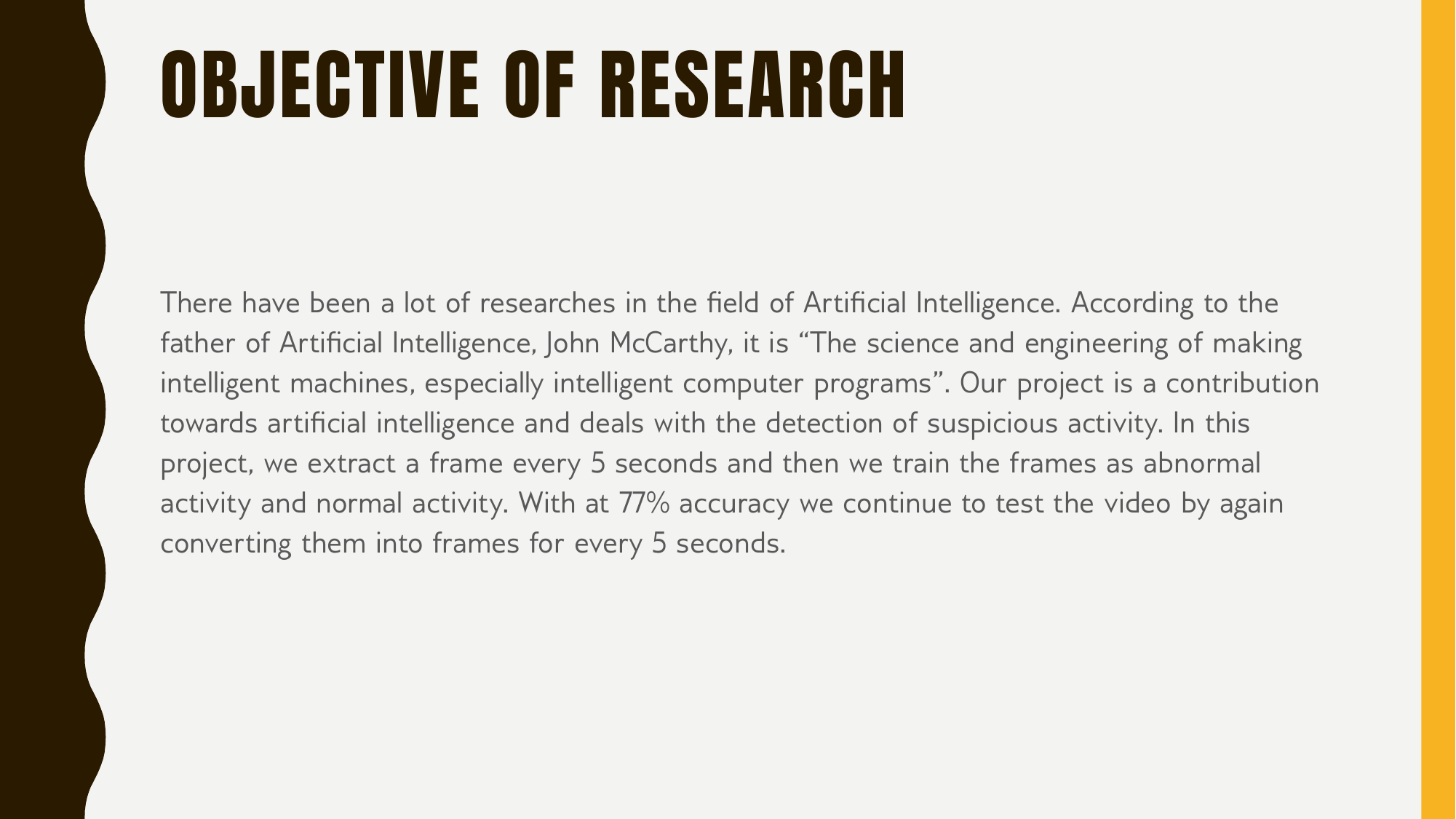

# Objective of research
There have been a lot of researches in the field of Artificial Intelligence. According to the father of Artificial Intelligence, John McCarthy, it is “The science and engineering of making intelligent machines, especially intelligent computer programs”. Our project is a contribution towards artificial intelligence and deals with the detection of suspicious activity. In this project, we extract a frame every 5 seconds and then we train the frames as abnormal activity and normal activity. With at 77% accuracy we continue to test the video by again converting them into frames for every 5 seconds.